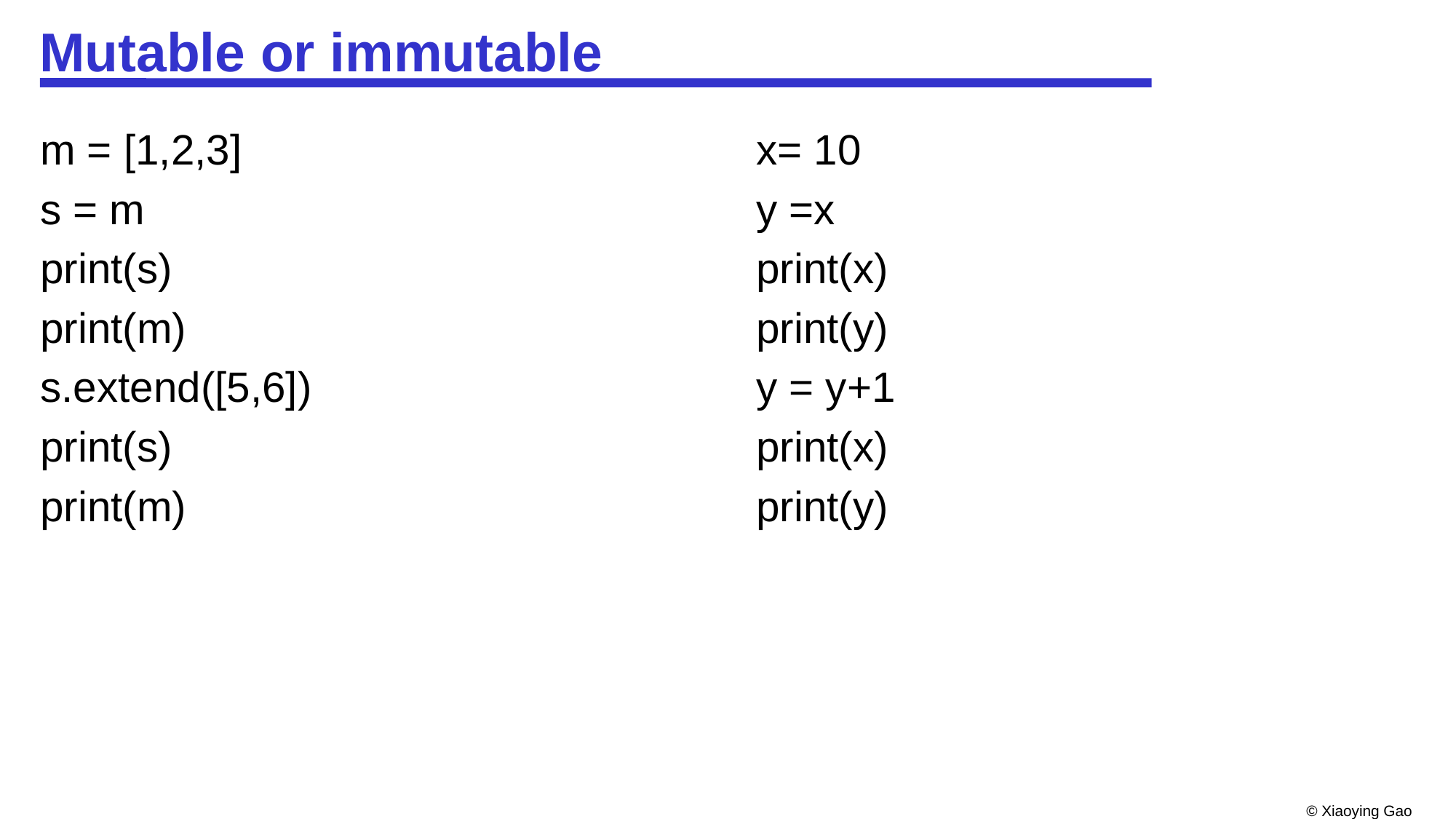

# Mutable or immutable
m = [1,2,3]
s = m
print(s)
print(m)
s.extend([5,6])
print(s)
print(m)

x= 10
y =x
print(x)
print(y)
y = y+1
print(x)
print(y)